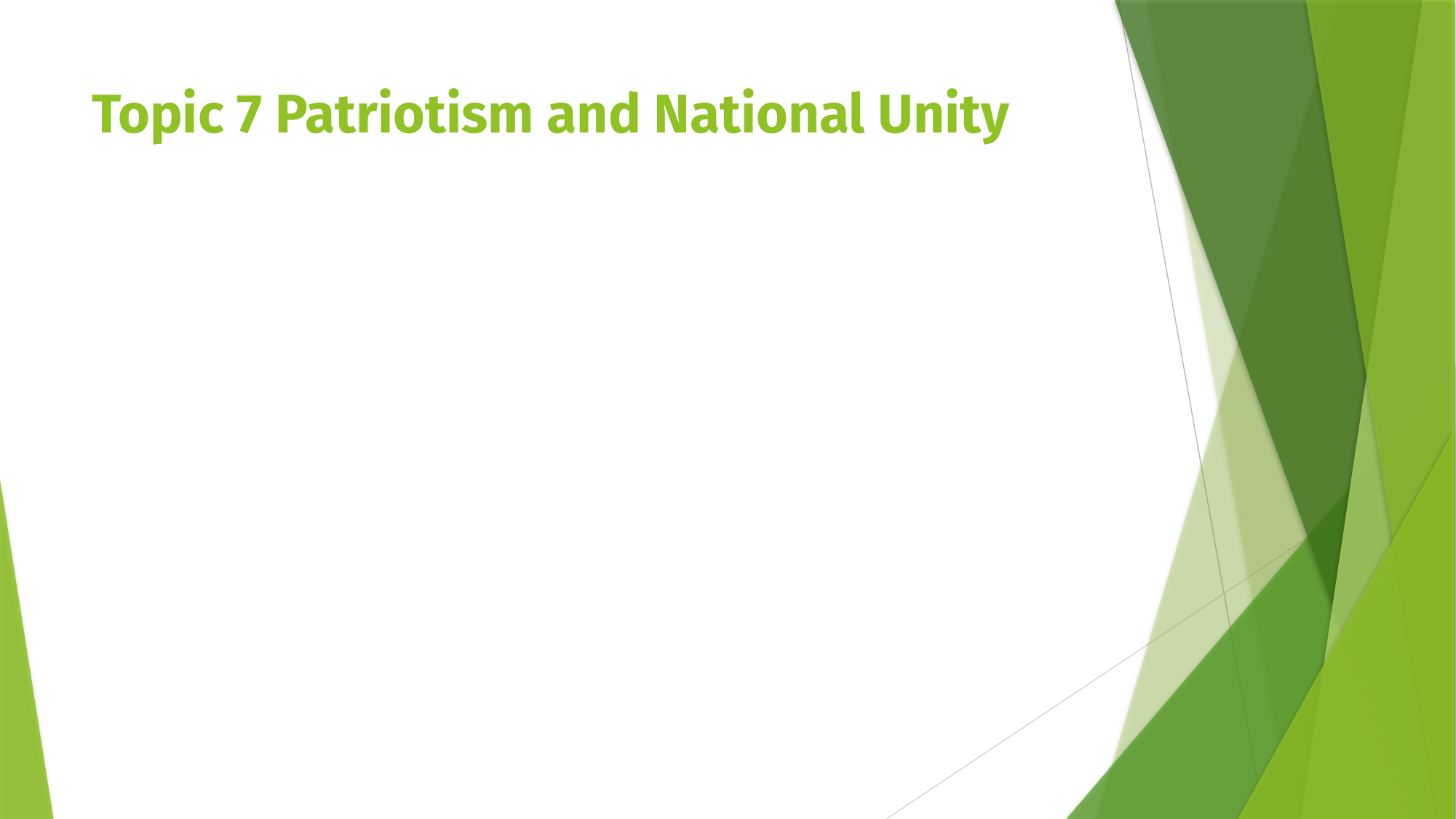

# Topic 7 Patriotism and National Unity